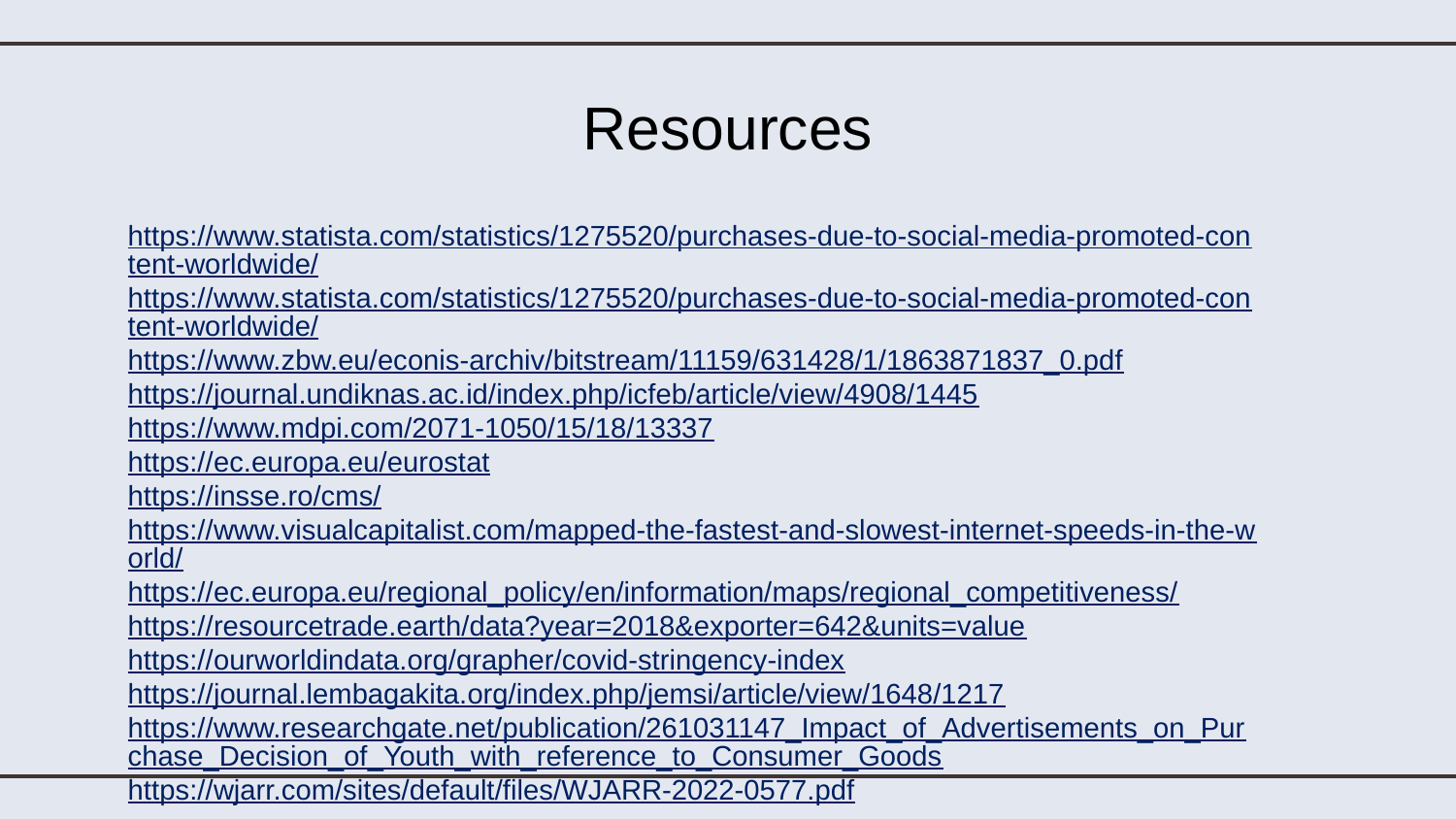

# Resources
https://www.statista.com/statistics/1275520/purchases-due-to-social-media-promoted-content-worldwide/
https://www.statista.com/statistics/1275520/purchases-due-to-social-media-promoted-content-worldwide/
https://www.zbw.eu/econis-archiv/bitstream/11159/631428/1/1863871837_0.pdf
https://journal.undiknas.ac.id/index.php/icfeb/article/view/4908/1445
https://www.mdpi.com/2071-1050/15/18/13337
https://ec.europa.eu/eurostat
https://insse.ro/cms/
https://www.visualcapitalist.com/mapped-the-fastest-and-slowest-internet-speeds-in-the-world/
https://ec.europa.eu/regional_policy/en/information/maps/regional_competitiveness/
https://resourcetrade.earth/data?year=2018&exporter=642&units=value
https://ourworldindata.org/grapher/covid-stringency-index
https://journal.lembagakita.org/index.php/jemsi/article/view/1648/1217
https://www.researchgate.net/publication/261031147_Impact_of_Advertisements_on_Purchase_Decision_of_Youth_with_reference_to_Consumer_Goods
https://wjarr.com/sites/default/files/WJARR-2022-0577.pdf